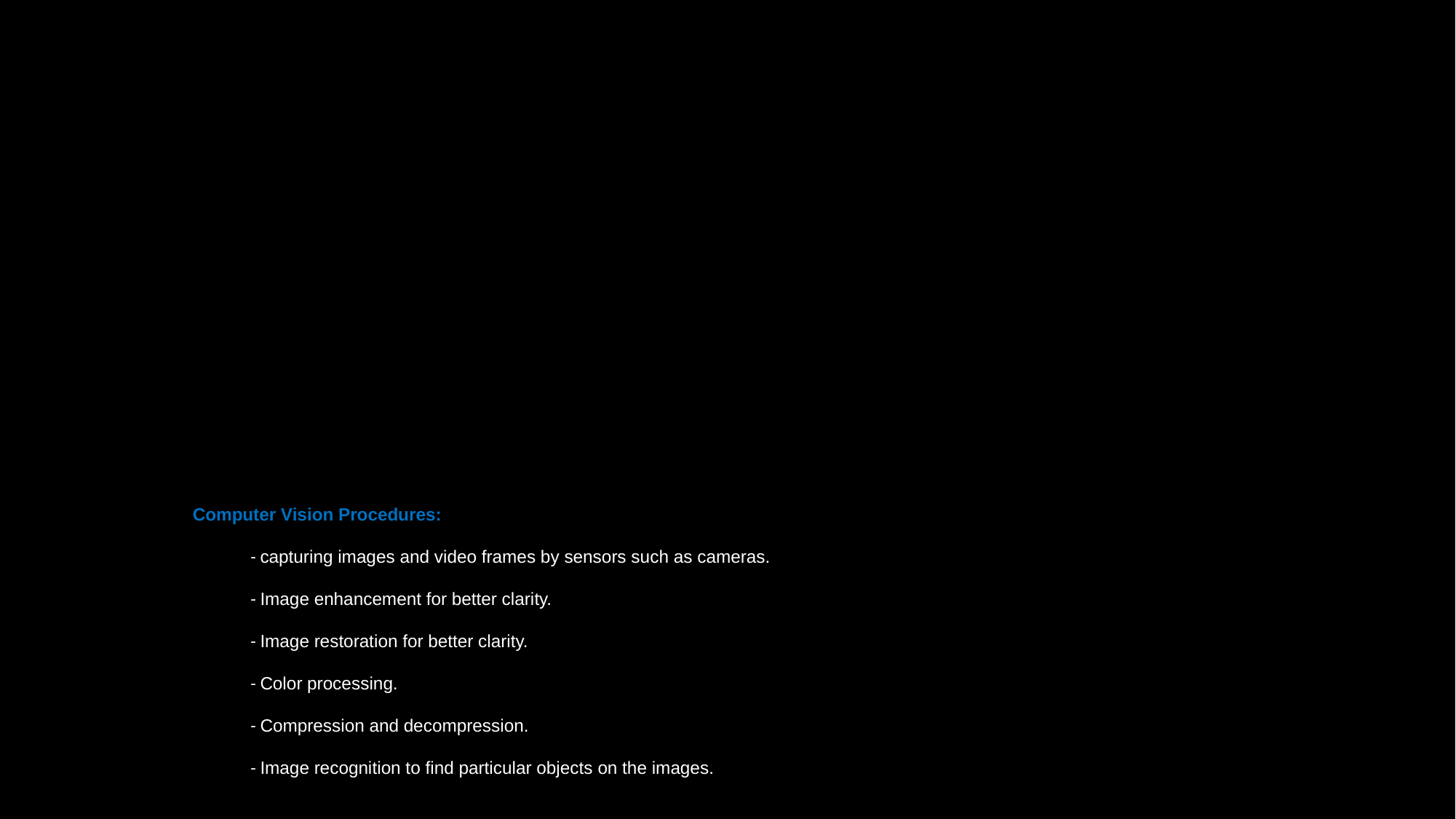

# Computer Vision Procedures: - capturing images and video frames by sensors such as cameras. - Image enhancement for better clarity. - Image restoration for better clarity. - Color processing. - Compression and decompression. - Image recognition to find particular objects on the images.